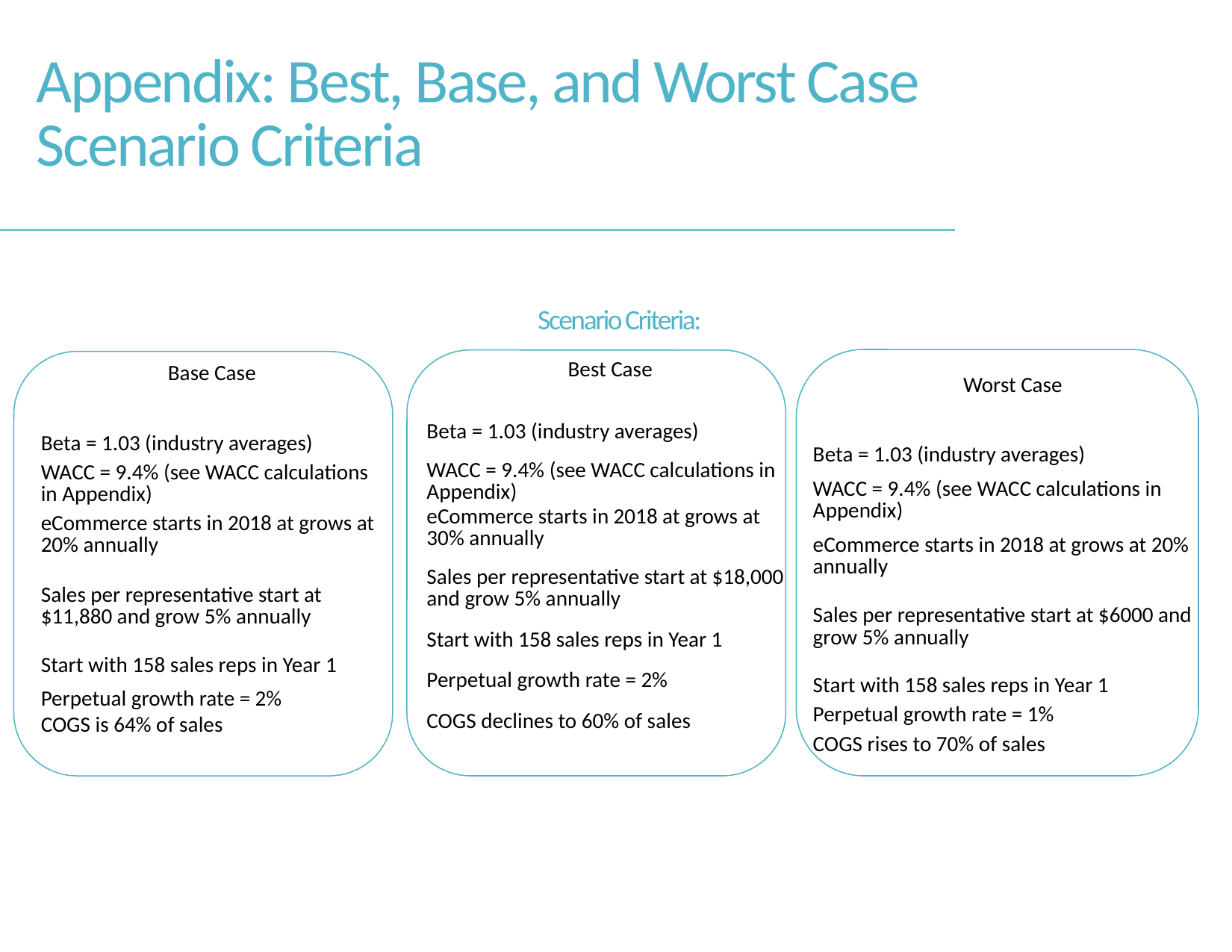

# Appendix: Best, Base, and Worst Case Scenario Criteria
Scenario Criteria:

| Base Case |
| --- |
| Beta = 1.03 (industry averages) |
| WACC = 9.4% (see WACC calculations in Appendix) |
| eCommerce starts in 2018 at grows at 20% annually |
| Sales per representative start at $11,880 and grow 5% annually |
| Start with 158 sales reps in Year 1 |
| Perpetual growth rate = 2% |
| COGS is 64% of sales |
| Best Case |
| --- |
| Beta = 1.03 (industry averages) |
| WACC = 9.4% (see WACC calculations in Appendix) |
| eCommerce starts in 2018 at grows at 30% annually |
| Sales per representative start at $18,000 and grow 5% annually |
| Start with 158 sales reps in Year 1 |
| Perpetual growth rate = 2% |
| COGS declines to 60% of sales |
| Worst Case |
| --- |
| Beta = 1.03 (industry averages) |
| WACC = 9.4% (see WACC calculations in Appendix) |
| eCommerce starts in 2018 at grows at 20% annually |
| Sales per representative start at $6000 and grow 5% annually |
| Start with 158 sales reps in Year 1 |
| Perpetual growth rate = 1% |
| COGS rises to 70% of sales |